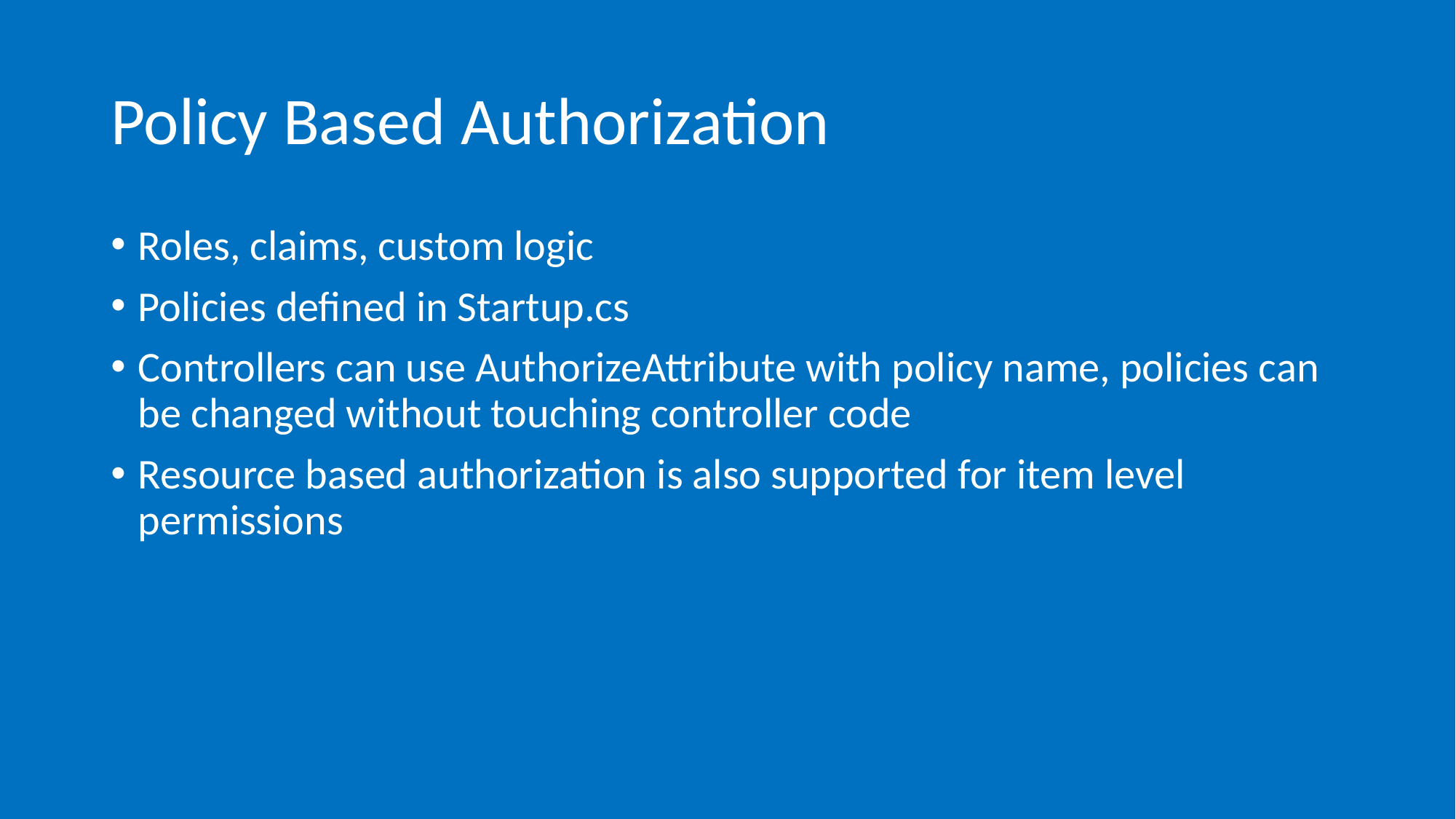

# Policy Based Authorization
Roles, claims, custom logic
Policies defined in Startup.cs
Controllers can use AuthorizeAttribute with policy name, policies can be changed without touching controller code
Resource based authorization is also supported for item level permissions